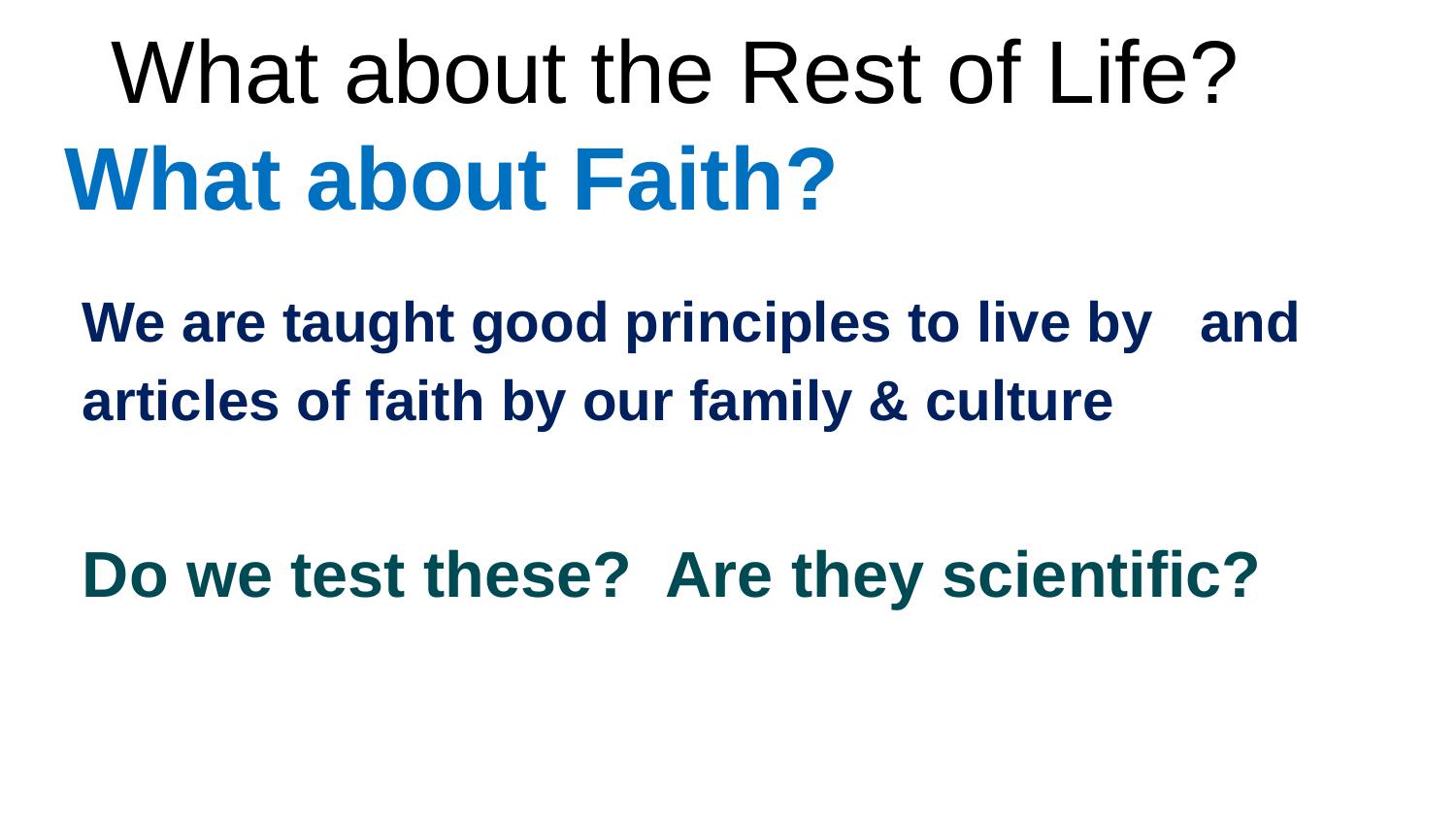

# What about the Rest of Life? What about Faith?

We are taught good principles to live by   and articles of faith by our family & culture

Do we test these?  Are they scientific?